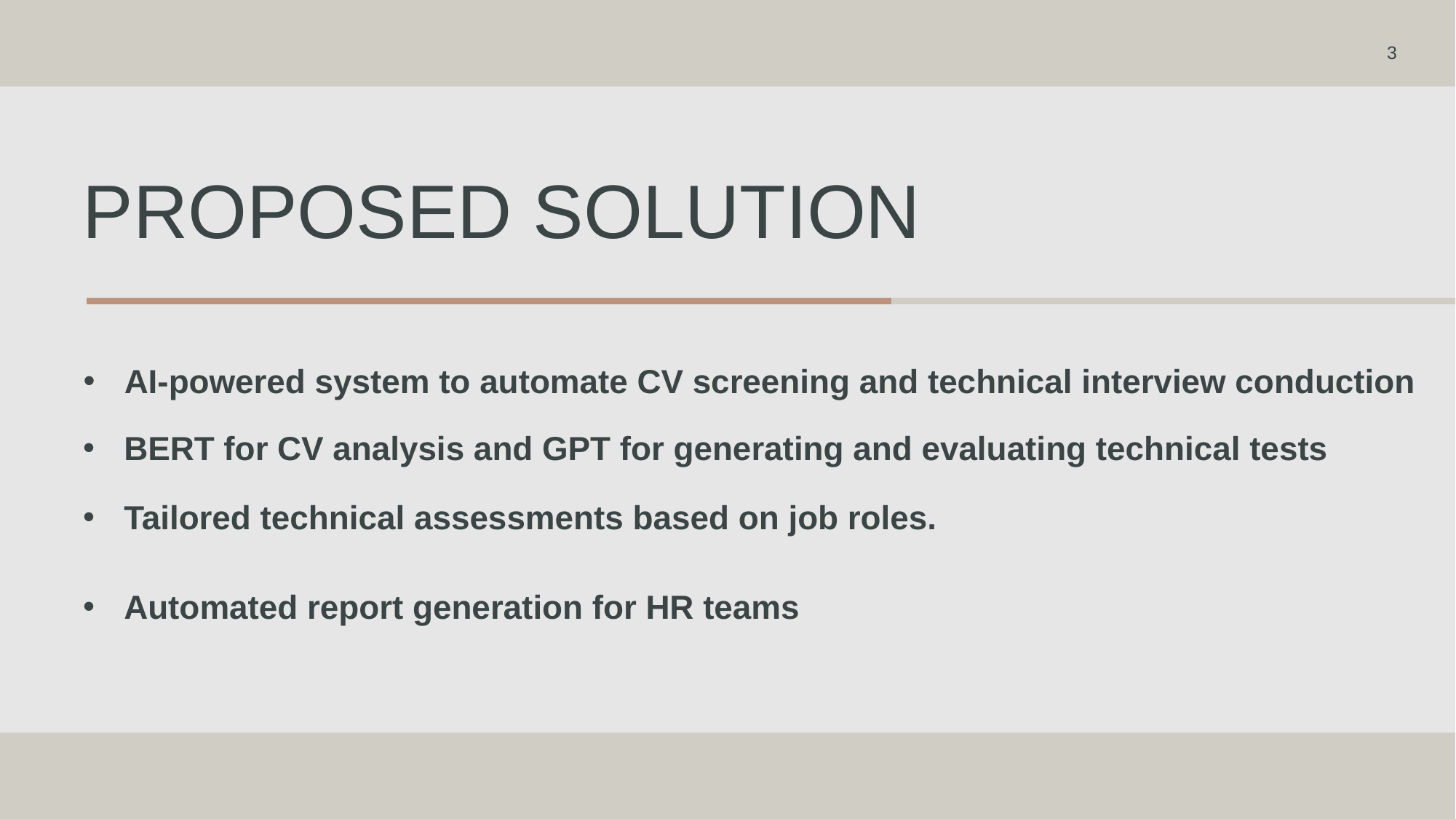

3
# Proposed Solution
AI-powered system to automate CV screening and technical interview conduction
BERT for CV analysis and GPT for generating and evaluating technical tests
Tailored technical assessments based on job roles.
Automated report generation for HR teams